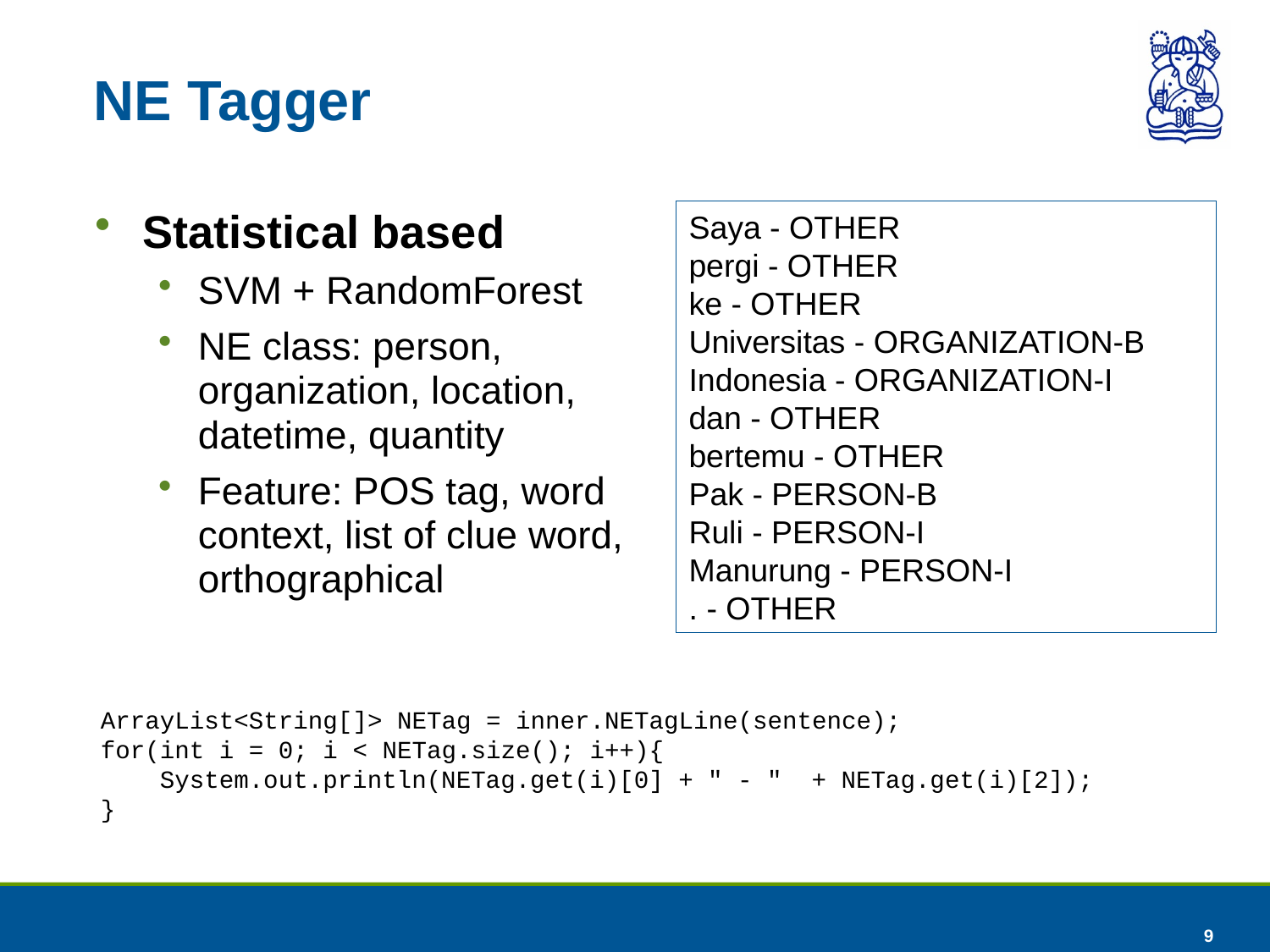

# NE Tagger
Statistical based
SVM + RandomForest
NE class: person, organization, location, datetime, quantity
Feature: POS tag, word context, list of clue word, orthographical
Saya - OTHER
pergi - OTHER
ke - OTHER
Universitas - ORGANIZATION-B
Indonesia - ORGANIZATION-I
dan - OTHER
bertemu - OTHER
Pak - PERSON-B
Ruli - PERSON-I
Manurung - PERSON-I
. - OTHER
ArrayList<String[]> NETag = inner.NETagLine(sentence);
for(int i = 0; i < NETag.size(); i++){
    System.out.println(NETag.get(i)[0] + " - "  + NETag.get(i)[2]);
}